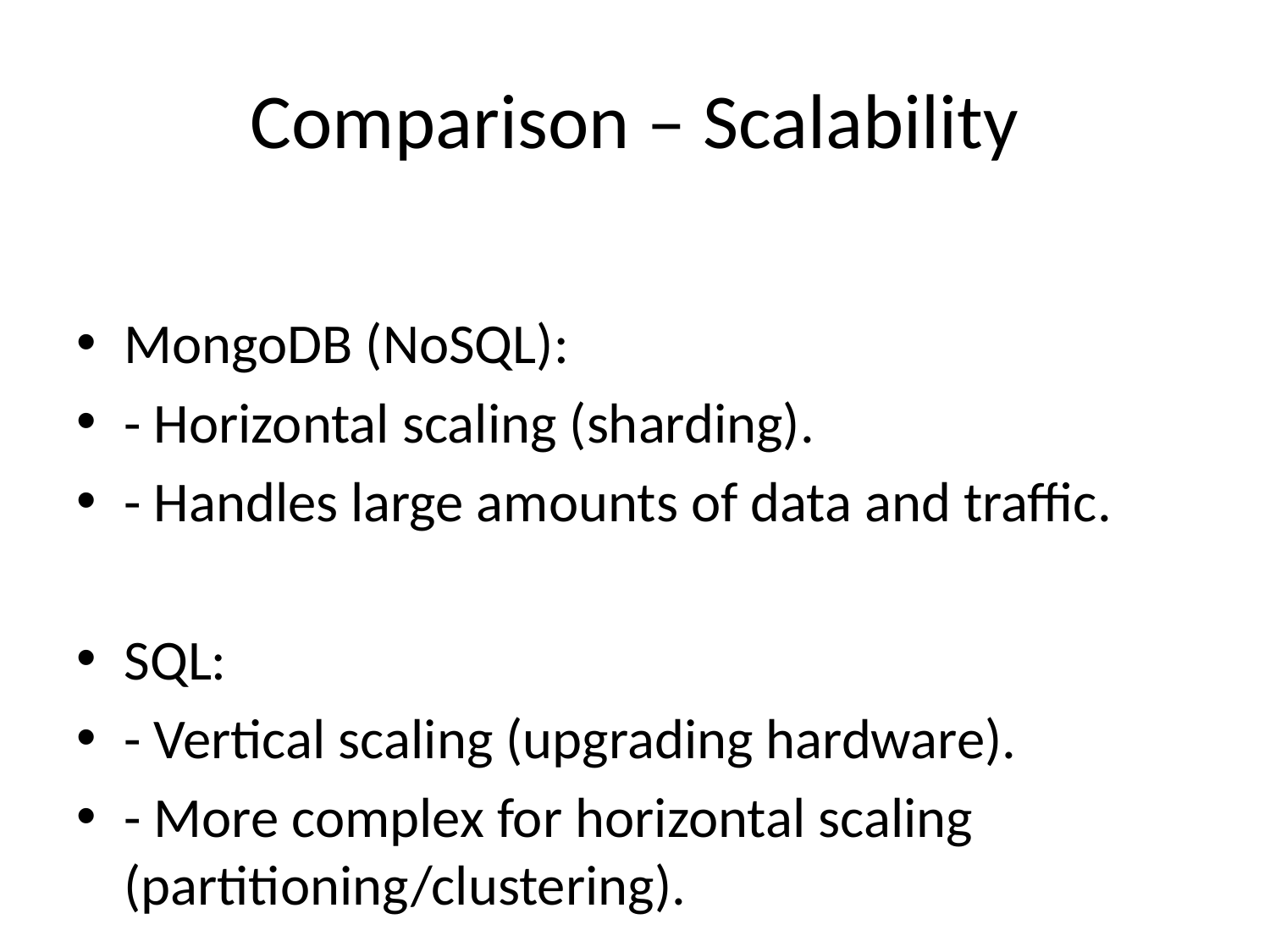

# Comparison – Scalability

MongoDB (NoSQL):
- Horizontal scaling (sharding).
- Handles large amounts of data and traffic.

SQL:
- Vertical scaling (upgrading hardware).
- More complex for horizontal scaling (partitioning/clustering).